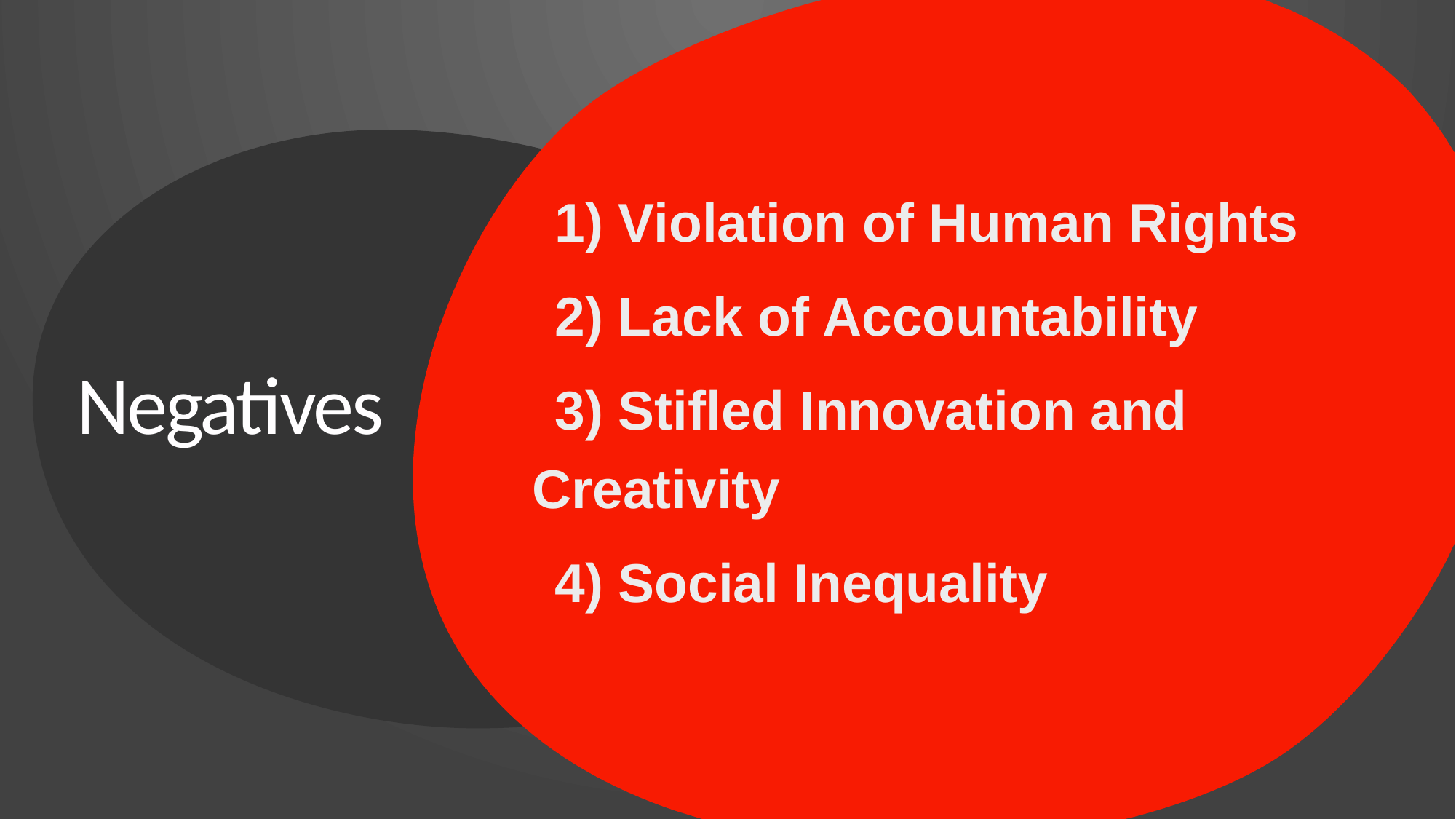

1) Violation of Human Rights
2) Lack of Accountability
3) Stifled Innovation and Creativity
4) Social Inequality

# Negatives